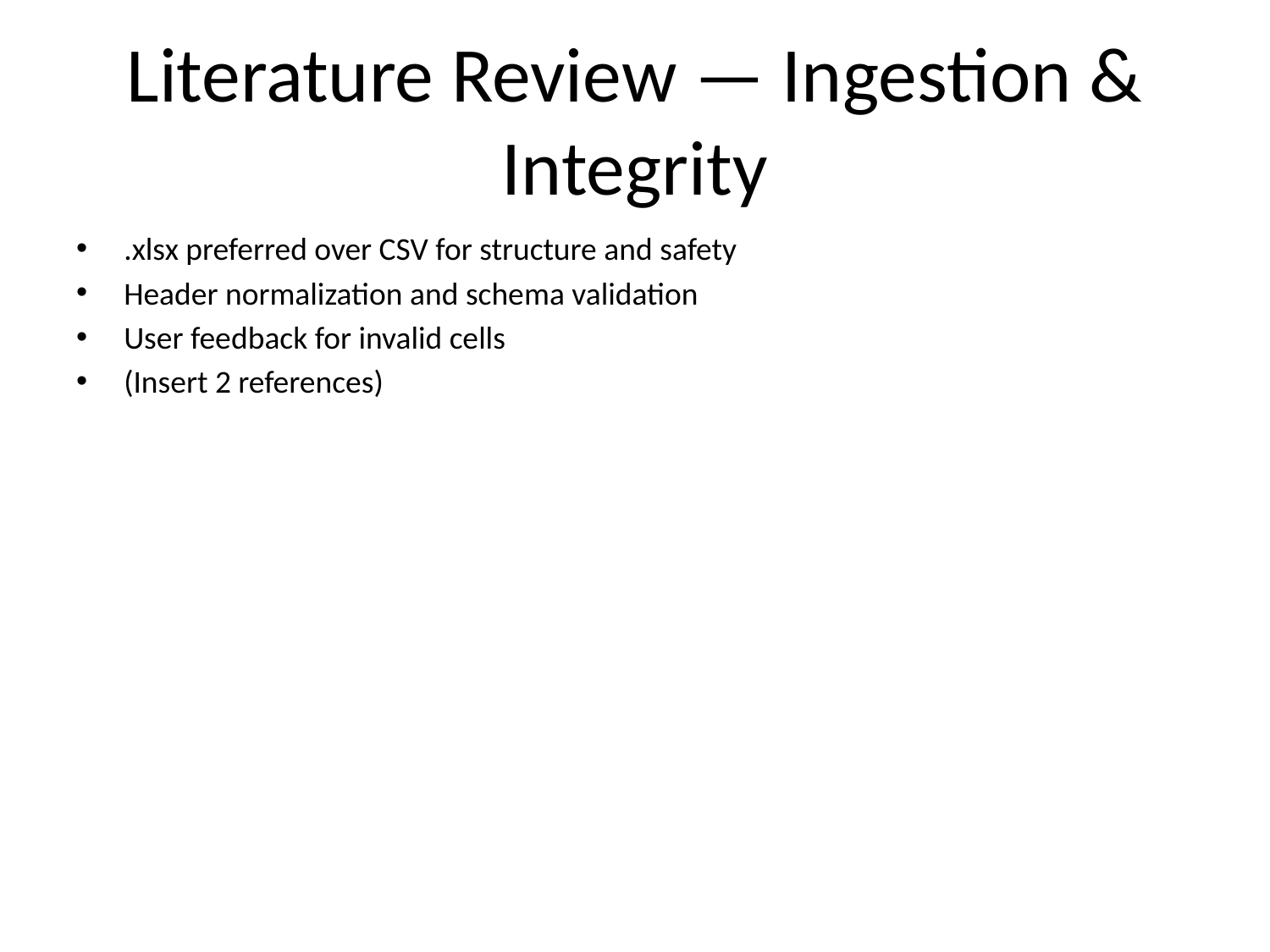

# Literature Review — Ingestion & Integrity
.xlsx preferred over CSV for structure and safety
Header normalization and schema validation
User feedback for invalid cells
(Insert 2 references)